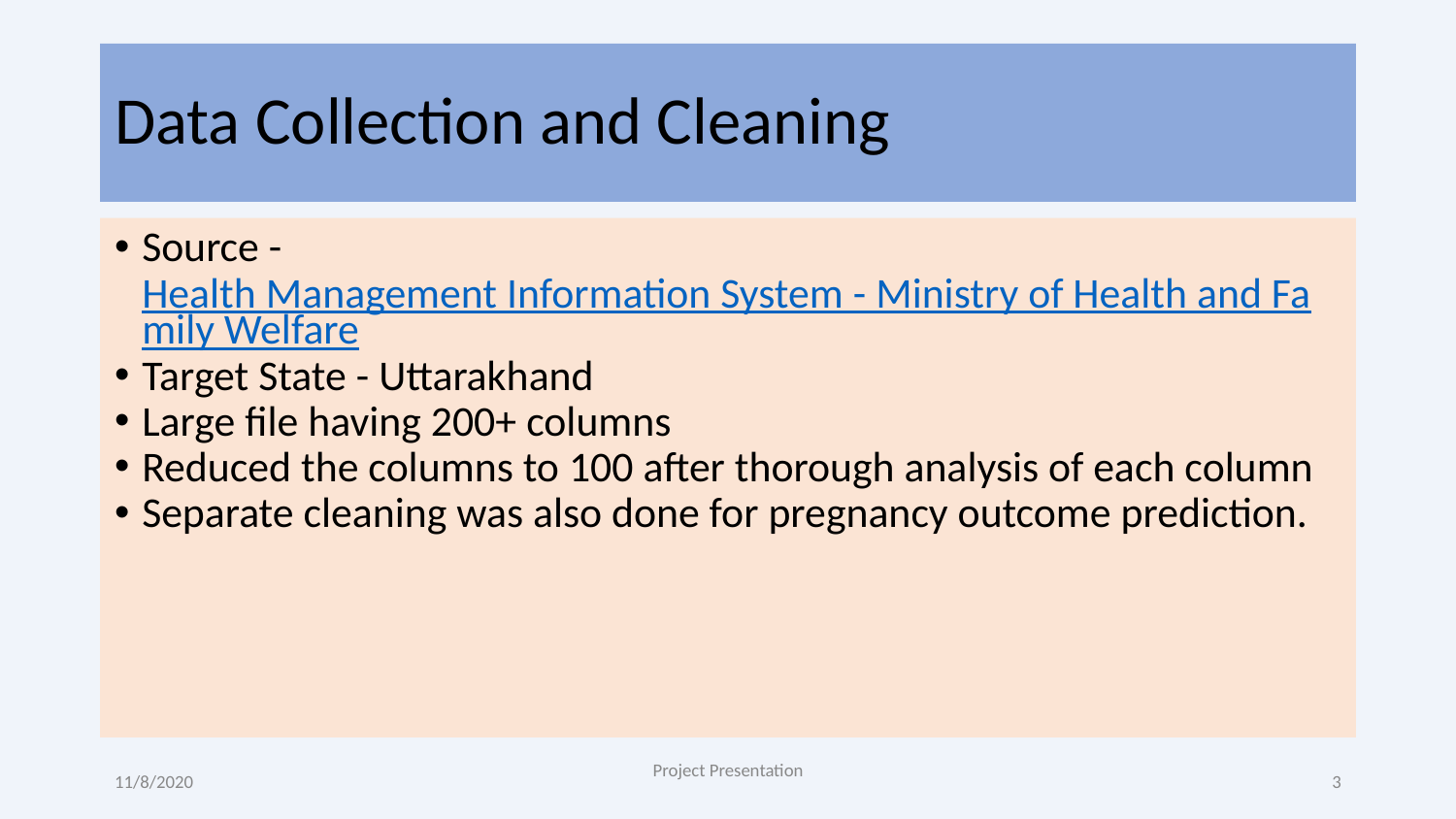

# Data Collection and Cleaning
Source - Health Management Information System - Ministry of Health and Family Welfare
Target State - Uttarakhand
Large file having 200+ columns
Reduced the columns to 100 after thorough analysis of each column
Separate cleaning was also done for pregnancy outcome prediction.

11/8/2020
Project Presentation

3